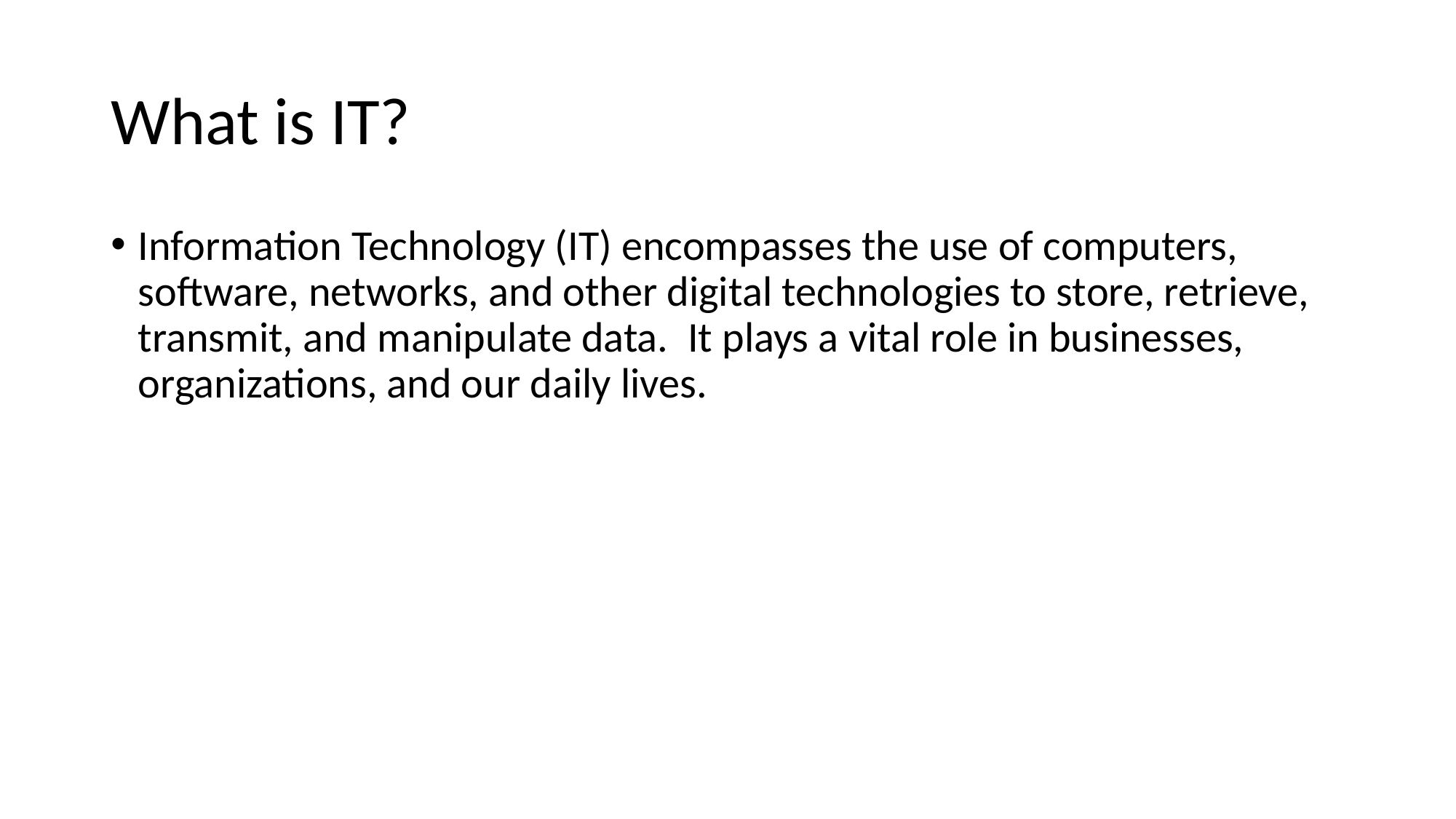

# What is IT?
Information Technology (IT) encompasses the use of computers, software, networks, and other digital technologies to store, retrieve, transmit, and manipulate data.  It plays a vital role in businesses, organizations, and our daily lives.